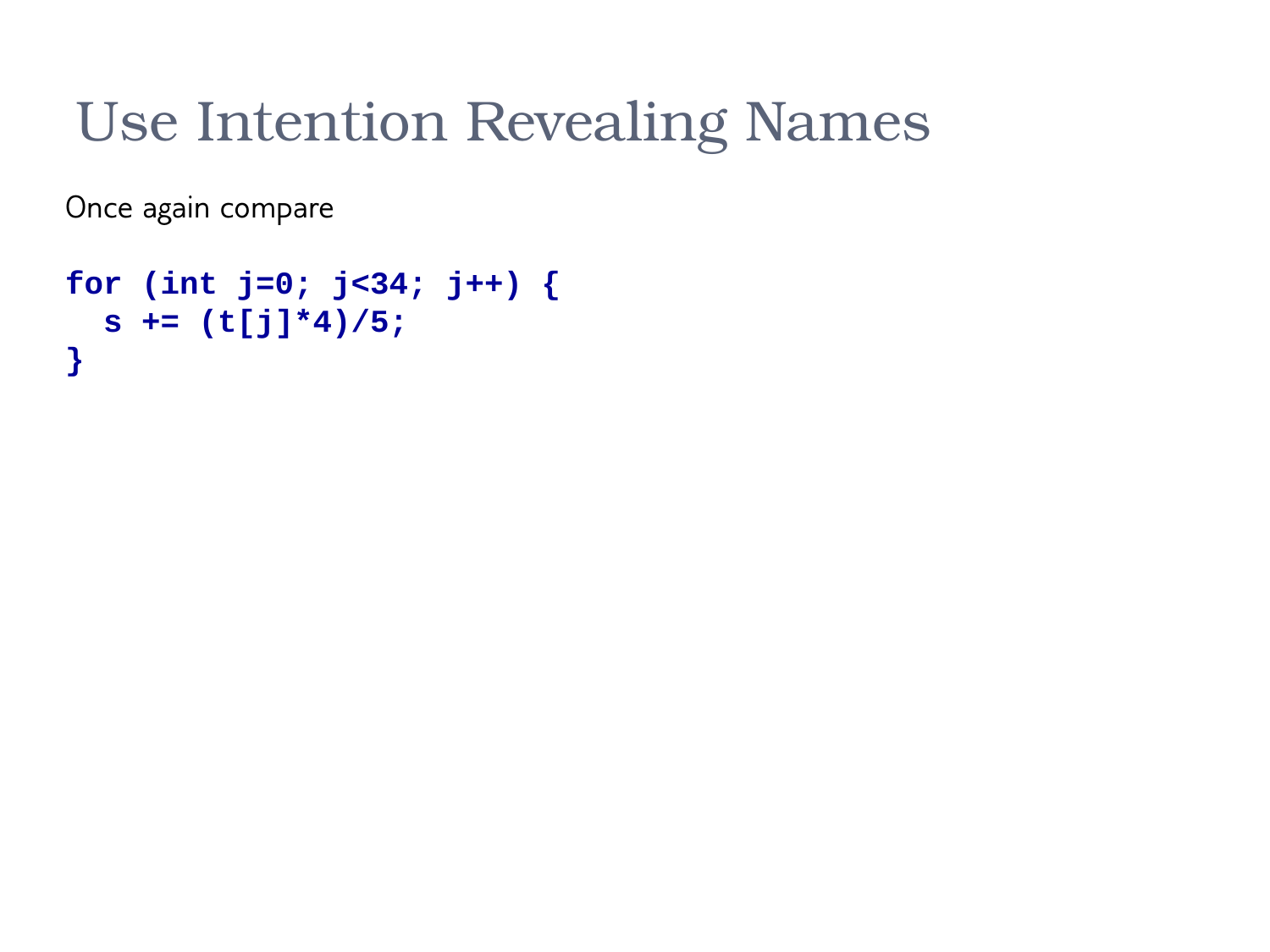

# Use Intention Revealing Names
Once again compare

for (int j=0; j<34; j++) {
  s += (t[j]*4)/5;
}